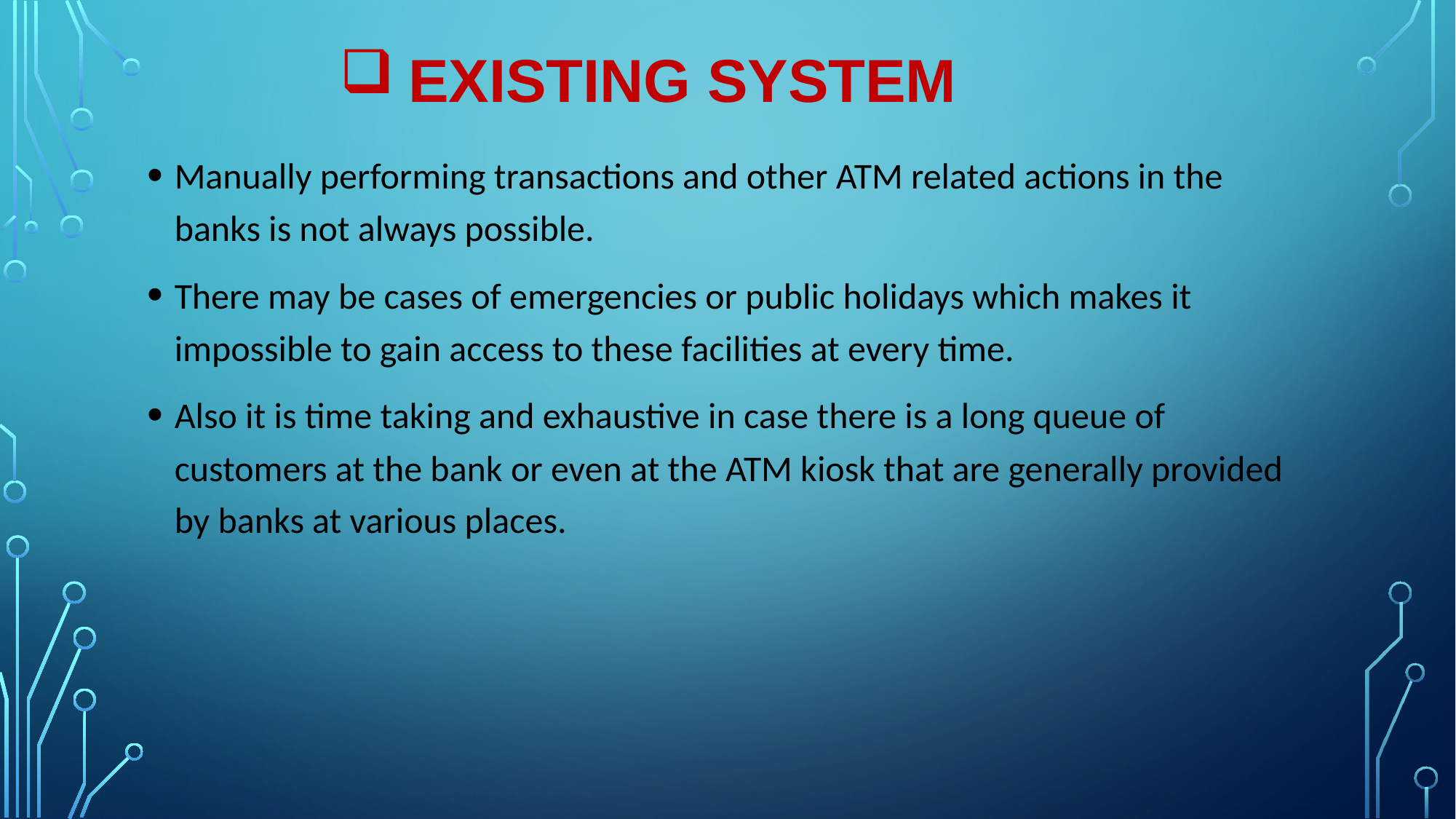

# Existing system
Manually performing transactions and other ATM related actions in the banks is not always possible.
There may be cases of emergencies or public holidays which makes it impossible to gain access to these facilities at every time.
Also it is time taking and exhaustive in case there is a long queue of customers at the bank or even at the ATM kiosk that are generally provided by banks at various places.